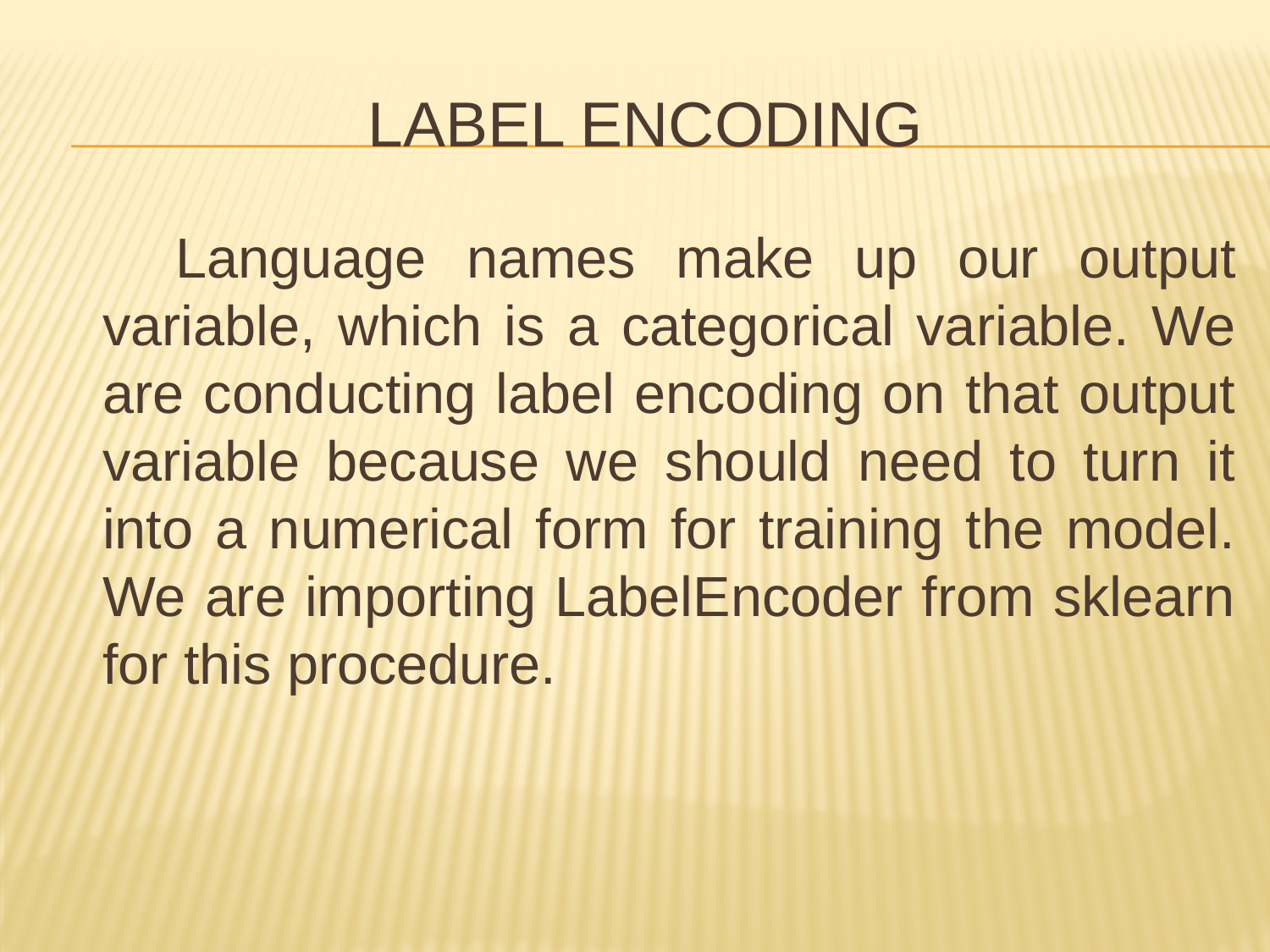

# Label Encoding
   Language names make up our output variable, which is a categorical variable. We are conducting label encoding on that output variable because we should need to turn it into a numerical form for training the model. We are importing LabelEncoder from sklearn for this procedure.